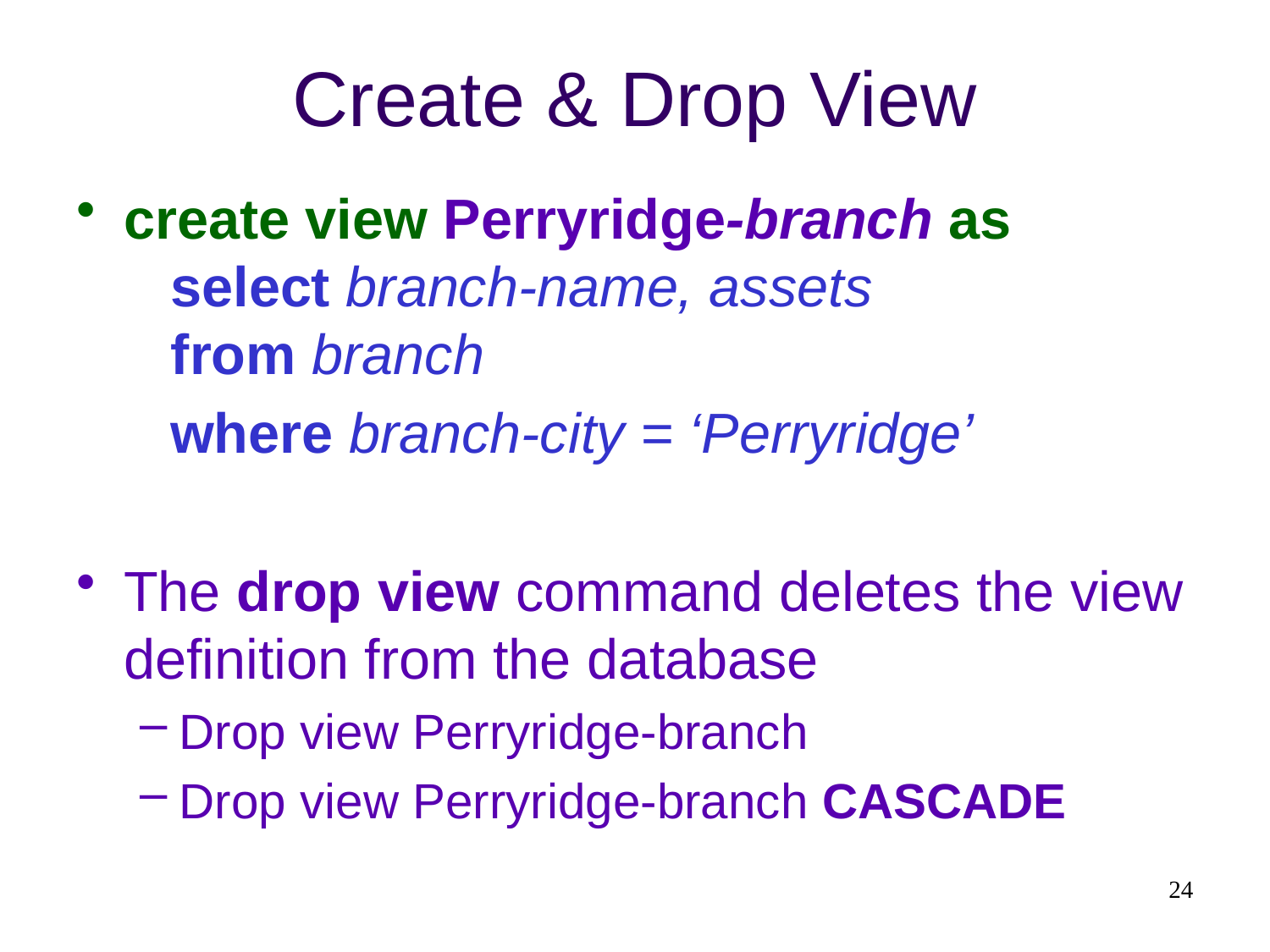

# Create & Drop View
create view Perryridge-branch as
   select branch-name, assets
   from branch
      where branch-city = ‘Perryridge’

The drop view command deletes the view definition from the database
Drop view Perryridge-branch
Drop view Perryridge-branch CASCADE

24